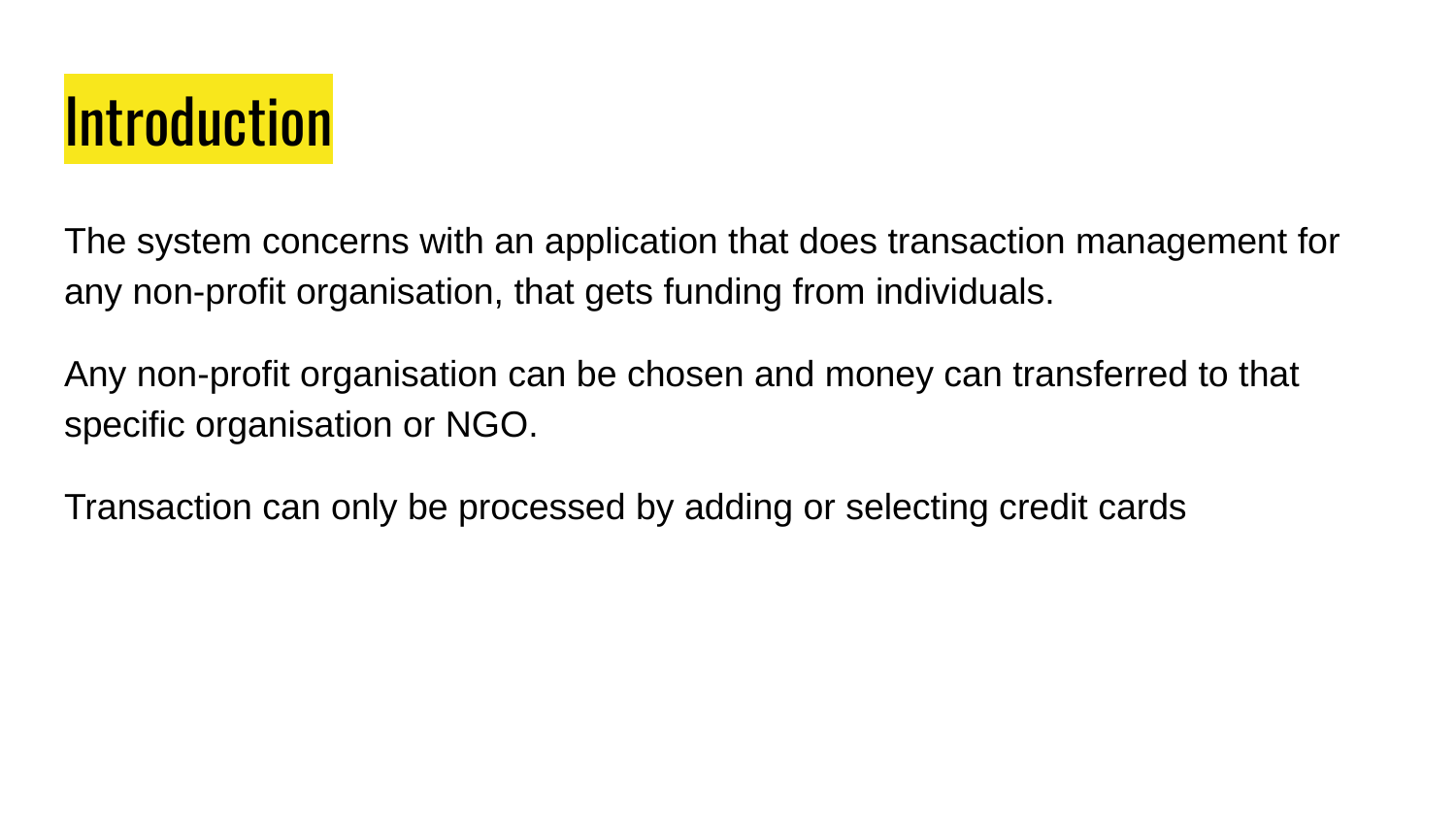

# Introduction
The system concerns with an application that does transaction management for any non-profit organisation, that gets funding from individuals.
Any non-profit organisation can be chosen and money can transferred to that specific organisation or NGO.
Transaction can only be processed by adding or selecting credit cards